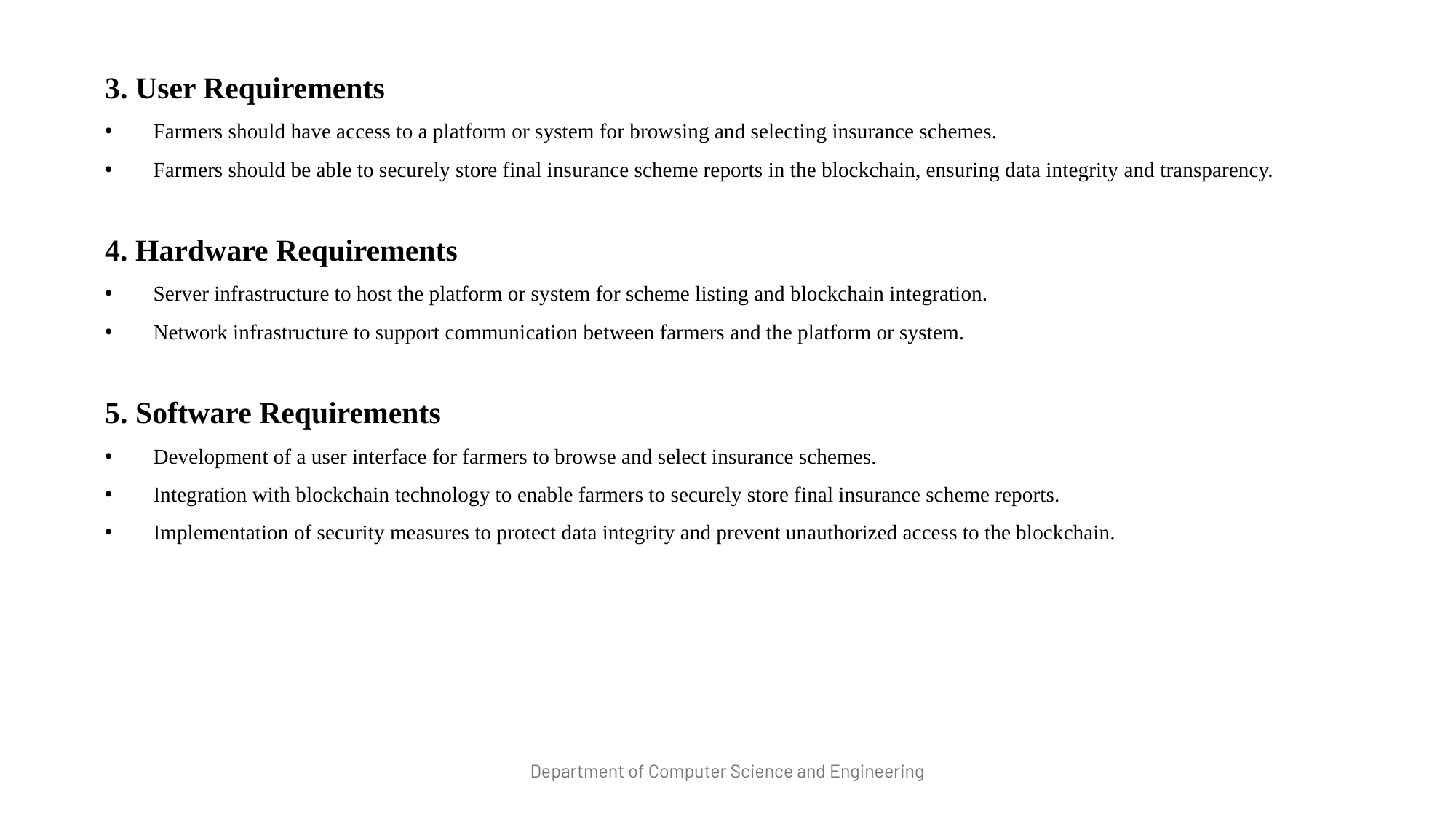

3. User Requirements
    Farmers should have access to a platform or system for browsing and selecting insurance schemes.
    Farmers should be able to securely store final insurance scheme reports in the blockchain, ensuring data integrity and transparency.

4. Hardware Requirements
    Server infrastructure to host the platform or system for scheme listing and blockchain integration.
    Network infrastructure to support communication between farmers and the platform or system.

5. Software Requirements
    Development of a user interface for farmers to browse and select insurance schemes.
    Integration with blockchain technology to enable farmers to securely store final insurance scheme reports.
    Implementation of security measures to protect data integrity and prevent unauthorized access to the blockchain.

Department of Computer Science and Engineering